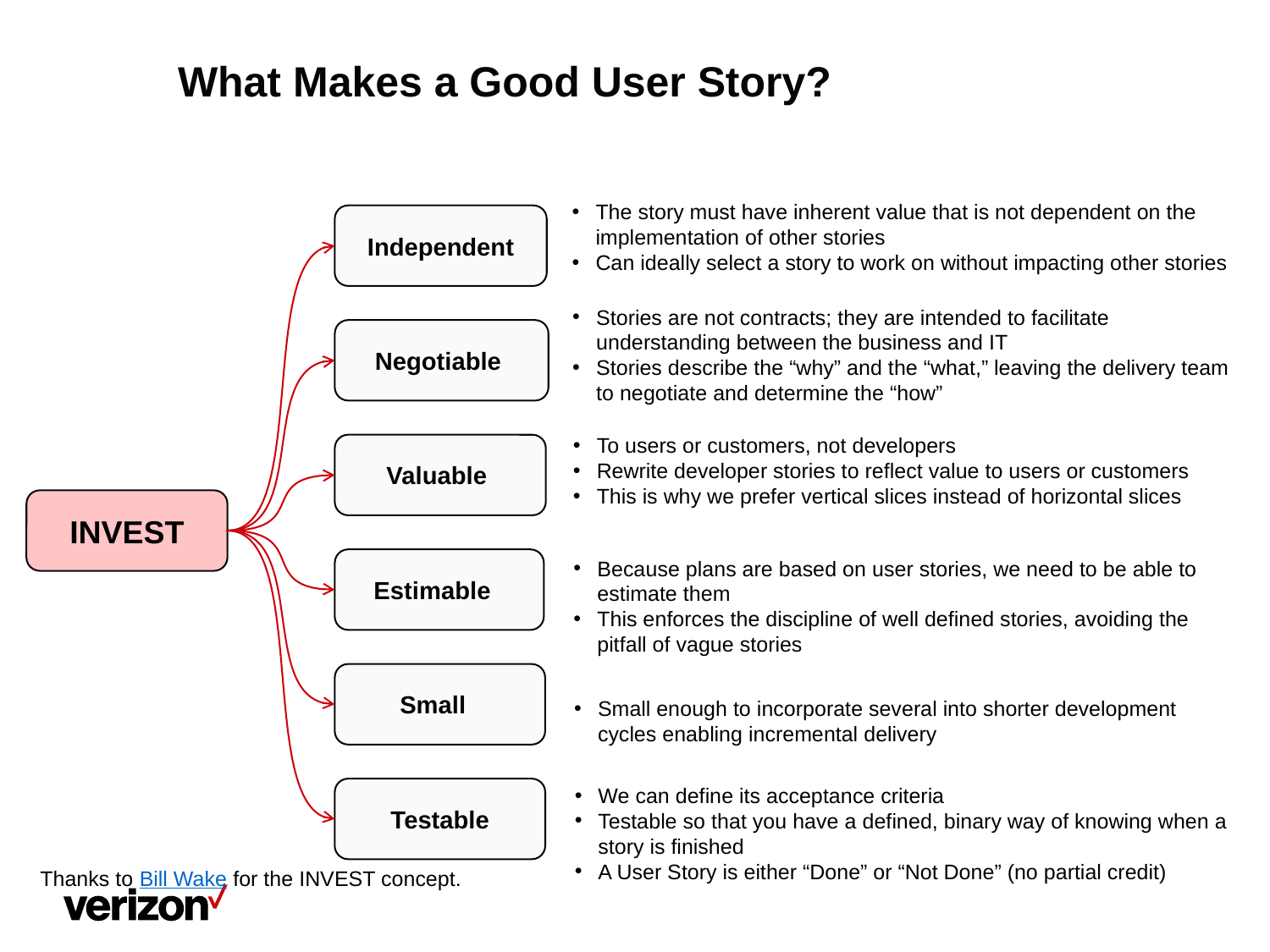

# What Makes a Good User Story?
The story must have inherent value that is not dependent on the implementation of other stories
Can ideally select a story to work on without impacting other stories
Independent
Negotiable
Valuable
INVEST
Estimable
Small
Testable
Stories are not contracts; they are intended to facilitate understanding between the business and IT
Stories describe the “why” and the “what,” leaving the delivery team to negotiate and determine the “how”
To users or customers, not developers
Rewrite developer stories to reflect value to users or customers
This is why we prefer vertical slices instead of horizontal slices
Because plans are based on user stories, we need to be able to estimate them
This enforces the discipline of well defined stories, avoiding the pitfall of vague stories
Small enough to incorporate several into shorter development cycles enabling incremental delivery
We can define its acceptance criteria
Testable so that you have a defined, binary way of knowing when a story is finished
A User Story is either “Done” or “Not Done” (no partial credit)
Thanks to Bill Wake for the INVEST concept.